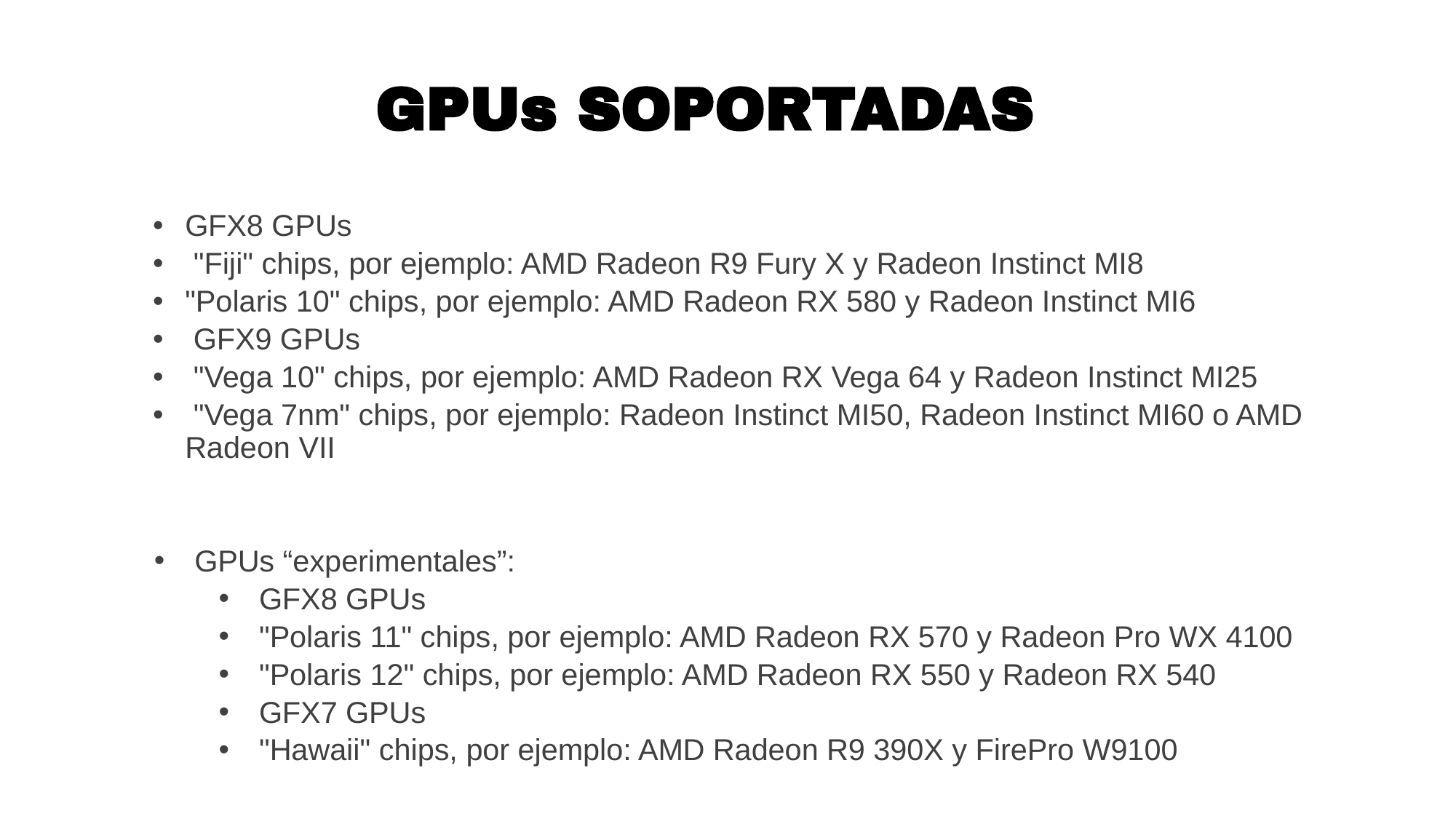

# GPUs SOPORTADAS

GFX8 GPUs
 "Fiji" chips, por ejemplo: AMD Radeon R9 Fury X y Radeon Instinct MI8
"Polaris 10" chips, por ejemplo: AMD Radeon RX 580 y Radeon Instinct MI6
 GFX9 GPUs
 "Vega 10" chips, por ejemplo: AMD Radeon RX Vega 64 y Radeon Instinct MI25
 "Vega 7nm" chips, por ejemplo: Radeon Instinct MI50, Radeon Instinct MI60 o AMD Radeon VII

GPUs “experimentales”:
GFX8 GPUs
"Polaris 11" chips, por ejemplo: AMD Radeon RX 570 y Radeon Pro WX 4100
"Polaris 12" chips, por ejemplo: AMD Radeon RX 550 y Radeon RX 540
GFX7 GPUs
"Hawaii" chips, por ejemplo: AMD Radeon R9 390X y FirePro W9100